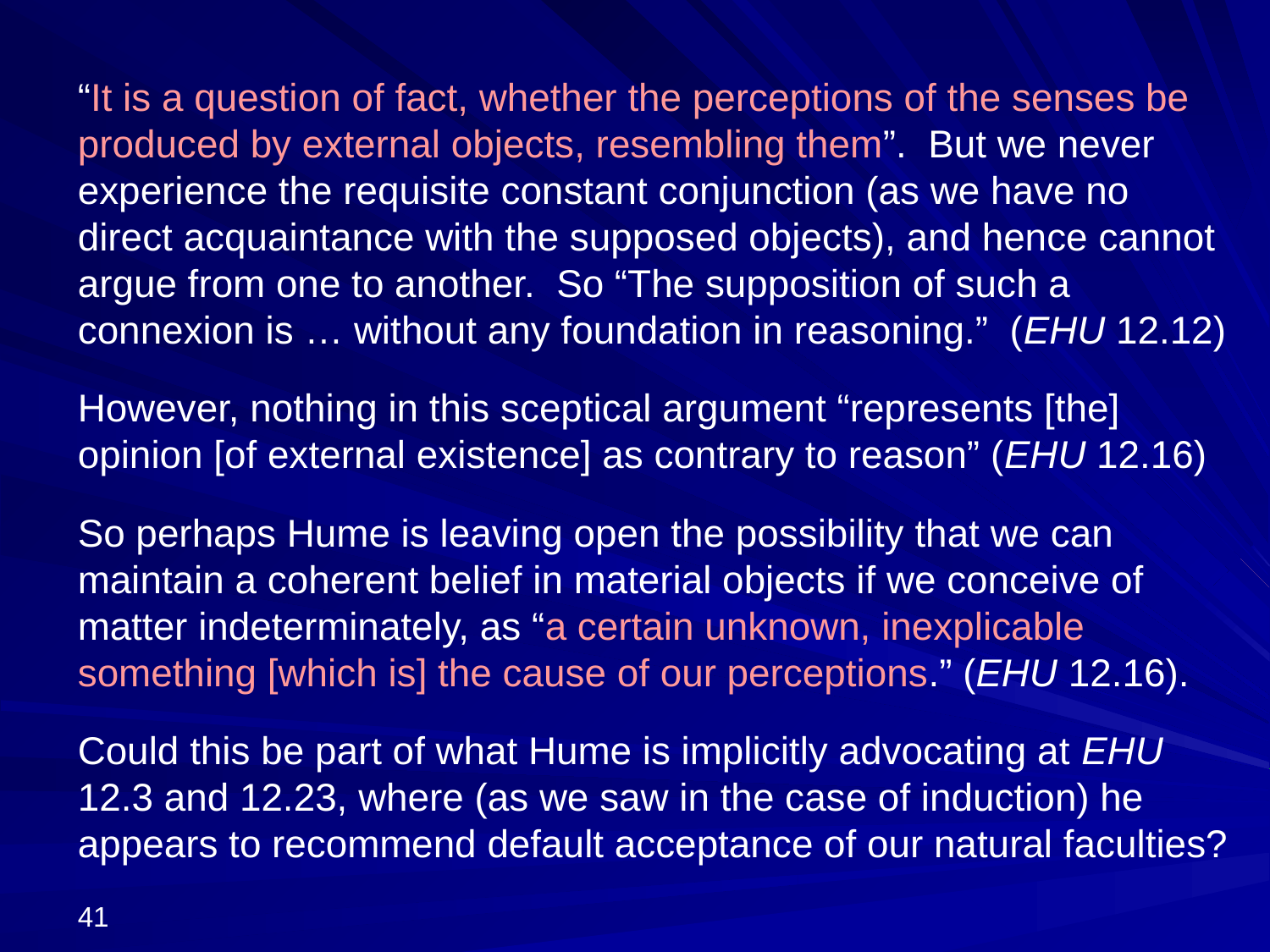

“It is a question of fact, whether the perceptions of the senses be produced by external objects, resembling them”.  But we never experience the requisite constant conjunction (as we have no direct acquaintance with the supposed objects), and hence cannot argue from one to another.  So “The supposition of such a connexion is … without any foundation in reasoning.”  (EHU 12.12)
However, nothing in this sceptical argument “represents [the] opinion [of external existence] as contrary to reason” (EHU 12.16)
So perhaps Hume is leaving open the possibility that we can maintain a coherent belief in material objects if we conceive of matter indeterminately, as “a certain unknown, inexplicable something [which is] the cause of our perceptions.” (EHU 12.16).
Could this be part of what Hume is implicitly advocating at EHU 12.3 and 12.23, where (as we saw in the case of induction) he appears to recommend default acceptance of our natural faculties?
41